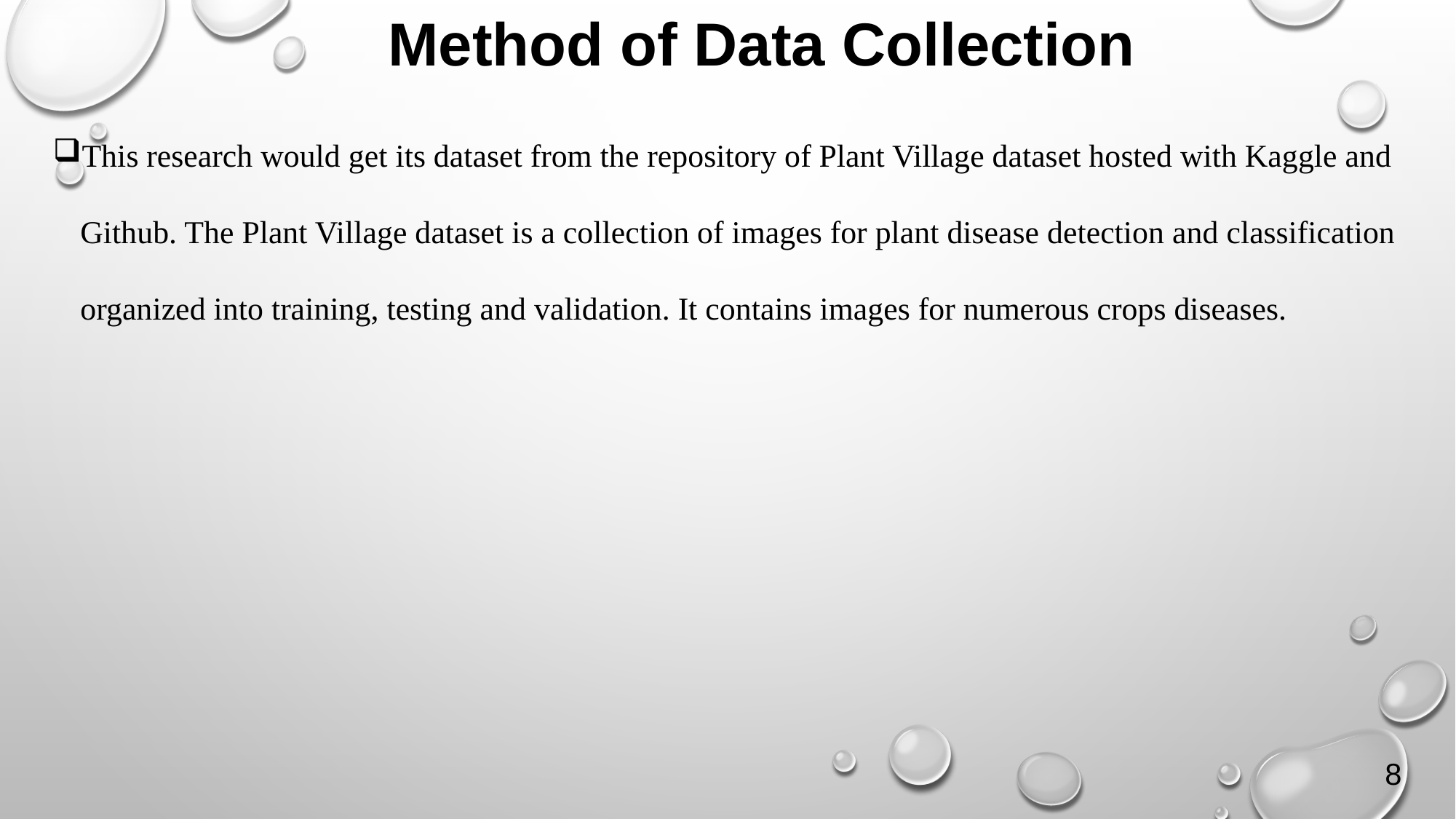

# Method of Data Collection
This research would get its dataset from the repository of Plant Village dataset hosted with Kaggle and Github. The Plant Village dataset is a collection of images for plant disease detection and classification organized into training, testing and validation. It contains images for numerous crops diseases.
8